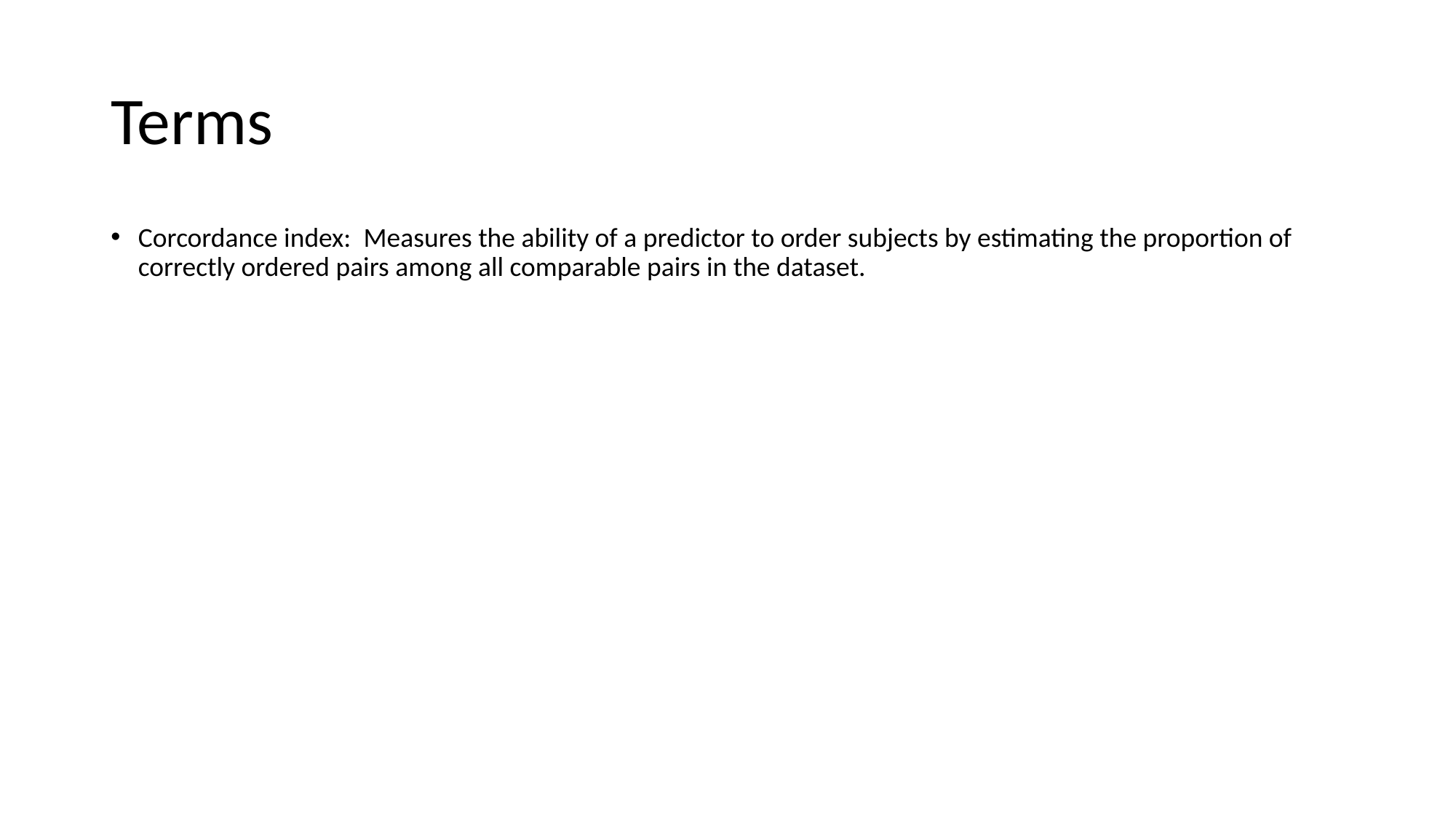

# Terms
Corcordance index:  Measures the ability of a predictor to order subjects by estimating the proportion of correctly ordered pairs among all comparable pairs in the dataset.